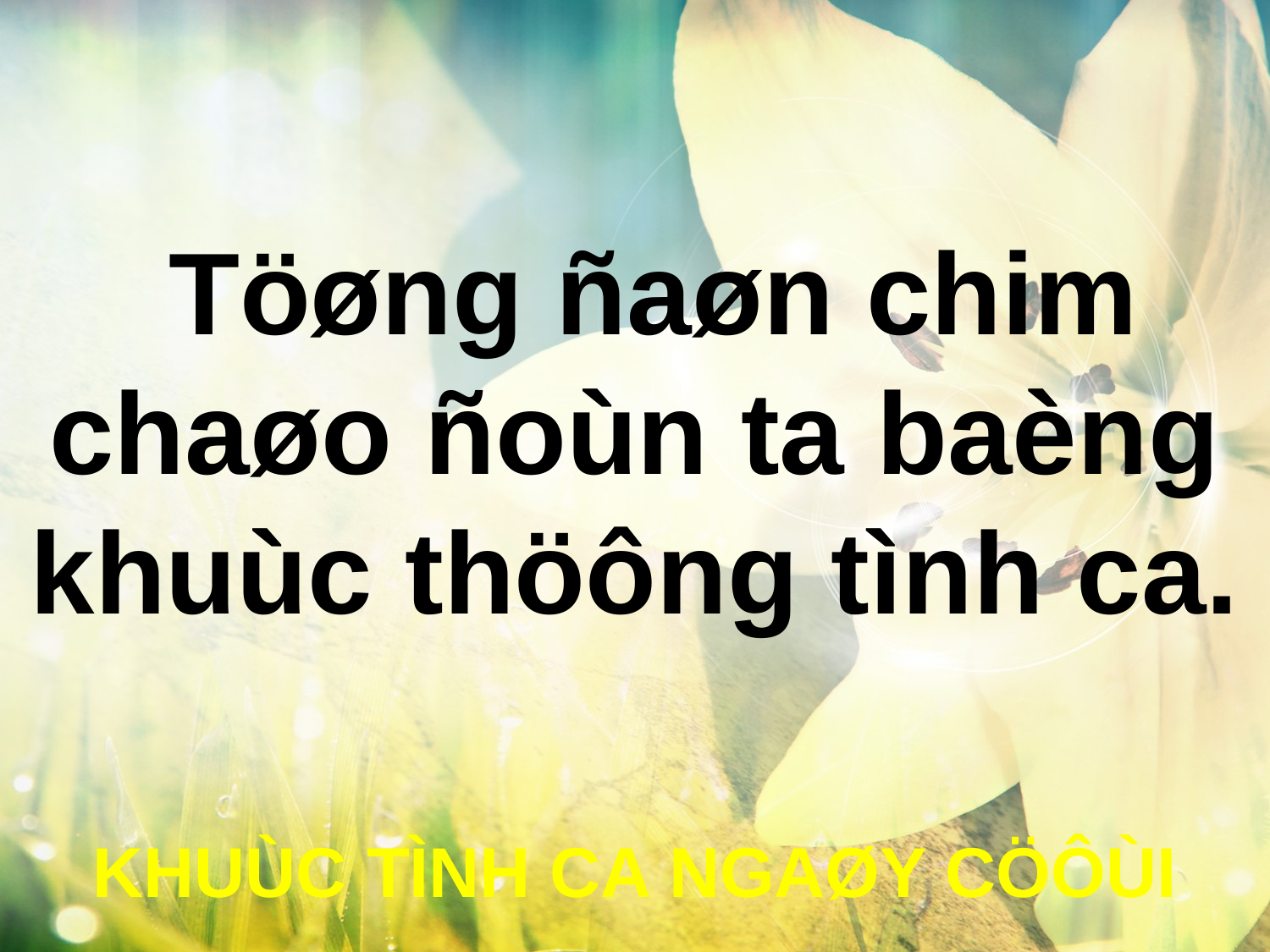

Töøng ñaøn chim chaøo ñoùn ta baèng khuùc thöông tình ca.
KHUÙC TÌNH CA NGAØY CÖÔÙI